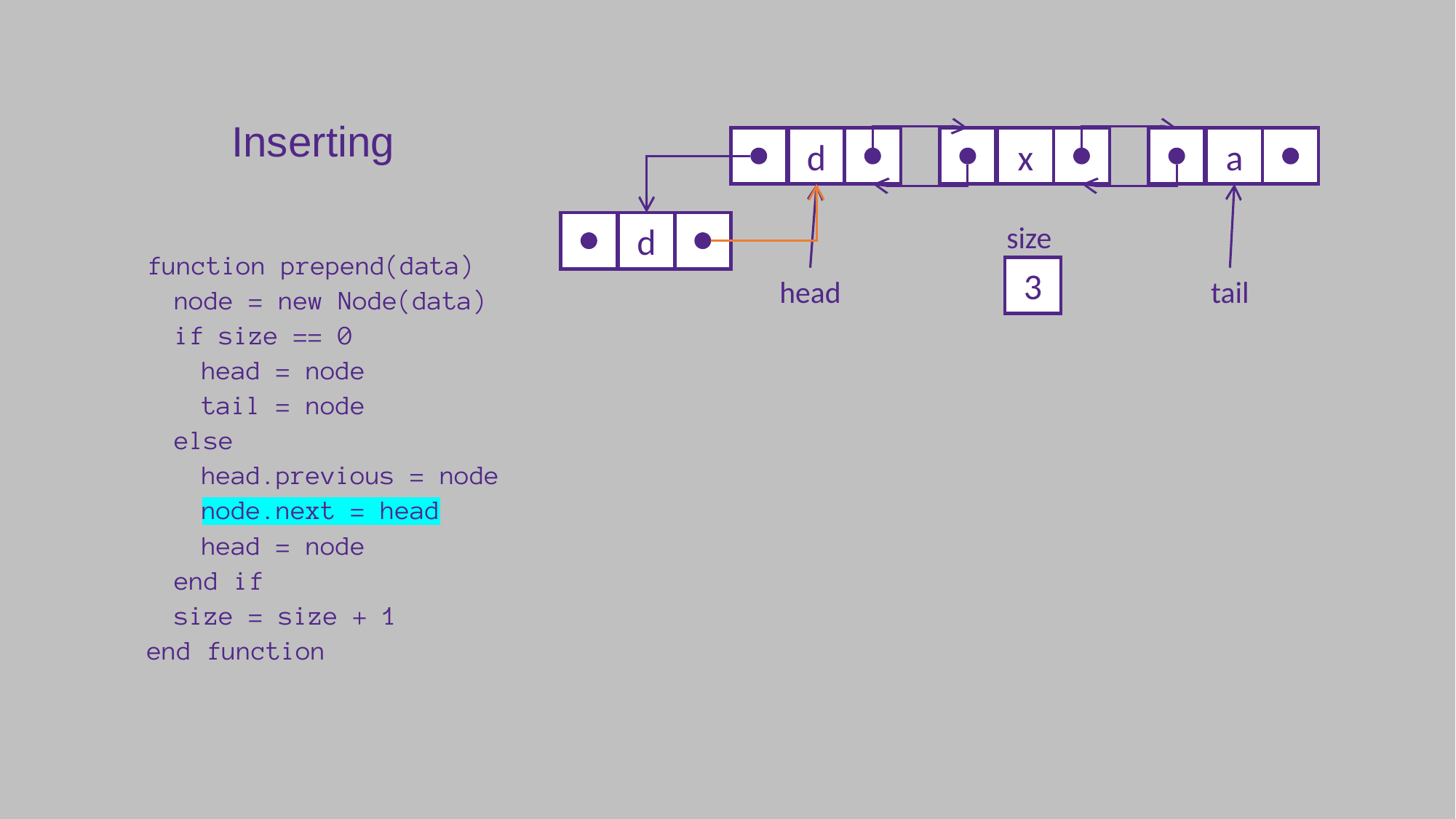

Inserting

a

d

x

d

size
function prepend(data)
	node = new Node(data)
	if size == 0
		head = node
		tail = node
	else
		head.previous = node
		node.next = head
		head = node
	end if
	size = size + 1
end function
3
head
tail